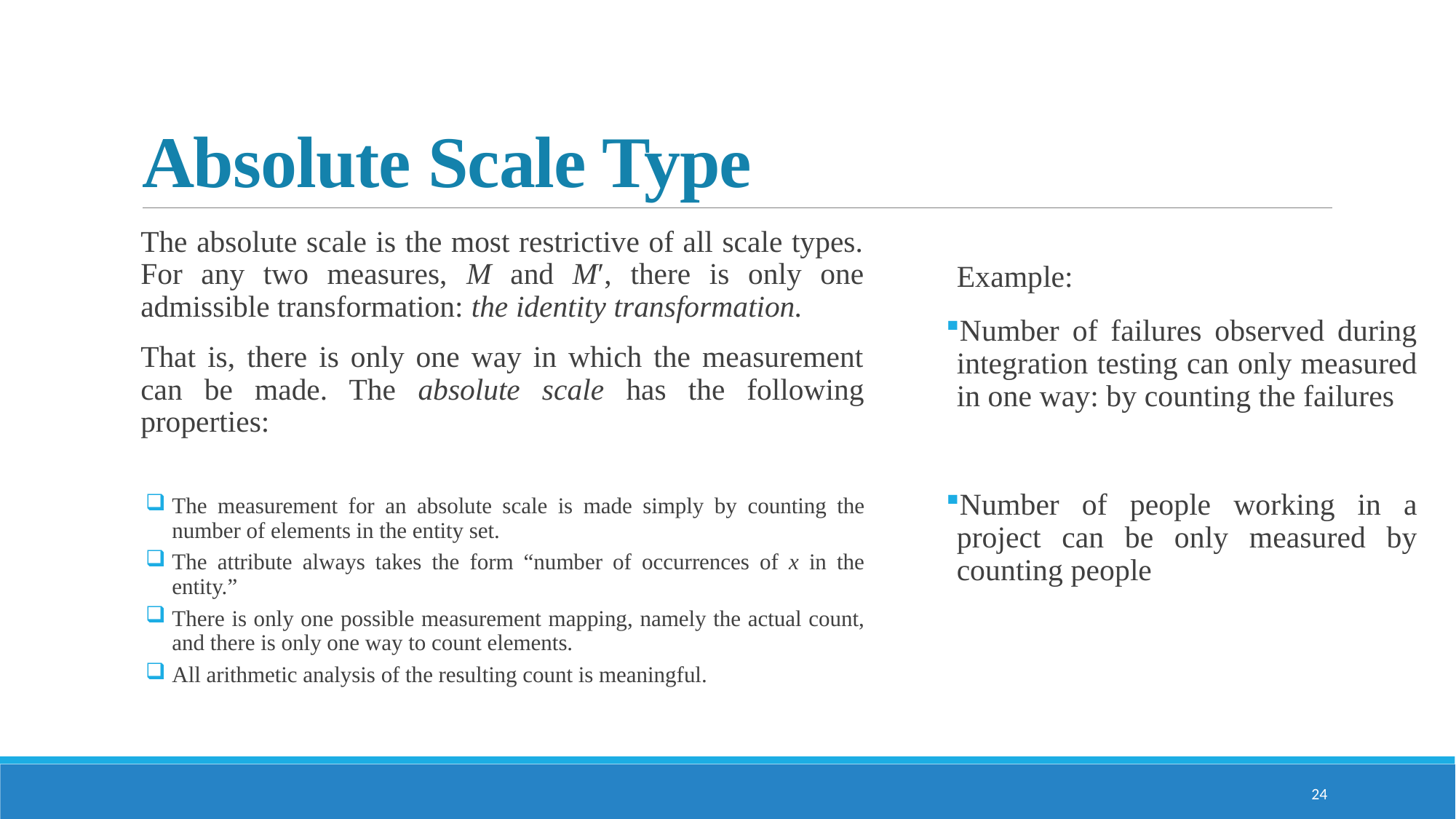

# Absolute Scale Type
The absolute scale is the most restrictive of all scale types. For any two measures, M and M′, there is only one admissible transformation: the identity transformation.
That is, there is only one way in which the measurement can be made. The absolute scale has the following properties:

The measurement for an absolute scale is made simply by counting the number of elements in the entity set.
The attribute always takes the form “number of occurrences of x in the entity.”
There is only one possible measurement mapping, namely the actual count, and there is only one way to count elements.
All arithmetic analysis of the resulting count is meaningful.
Example:
Number of failures observed during integration testing can only measured in one way: by counting the failures

Number of people working in a project can be only measured by counting people
24